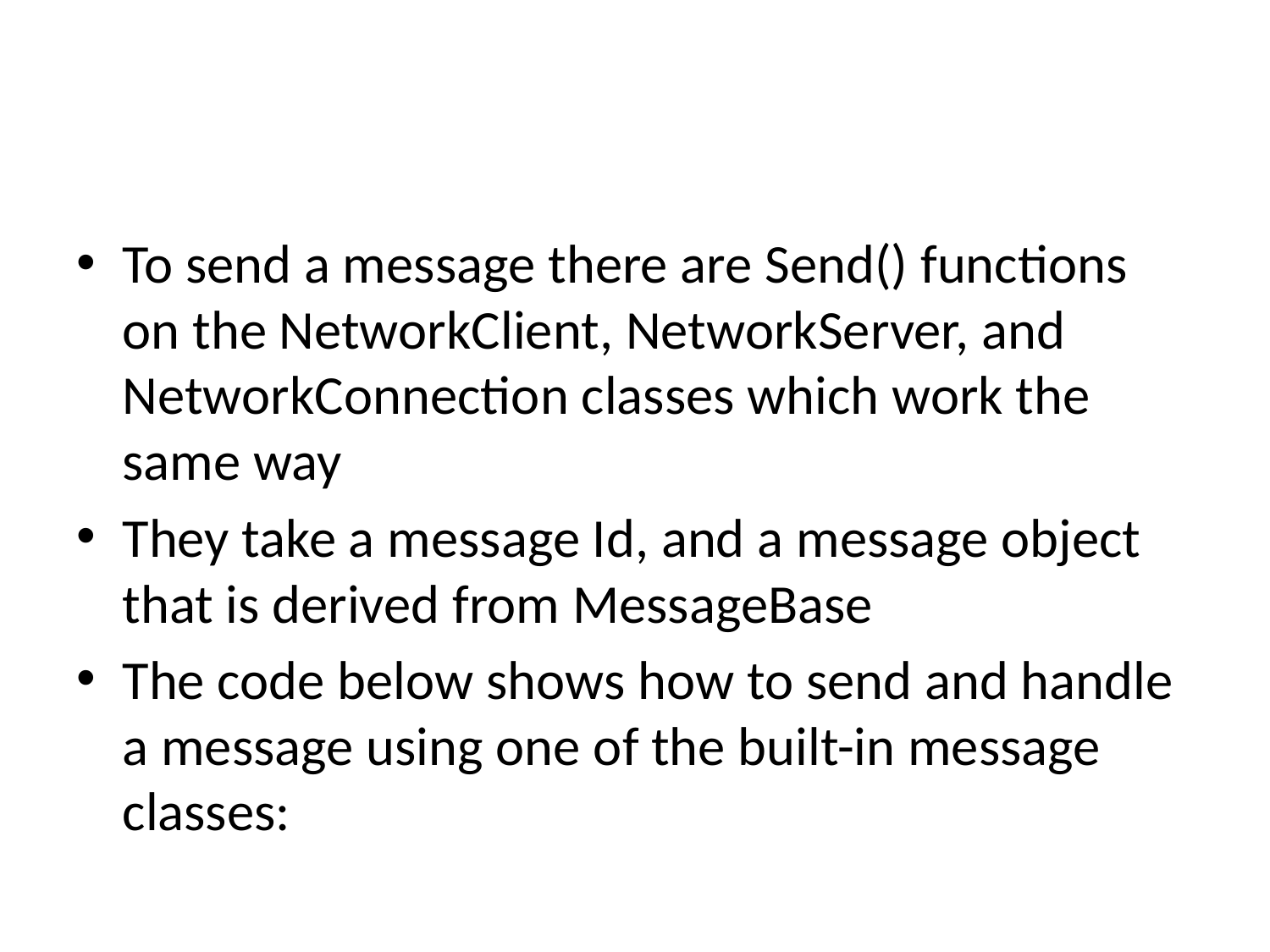

#
To send a message there are Send() functions on the NetworkClient, NetworkServer, and NetworkConnection classes which work the same way
They take a message Id, and a message object that is derived from MessageBase
The code below shows how to send and handle a message using one of the built-in message classes: